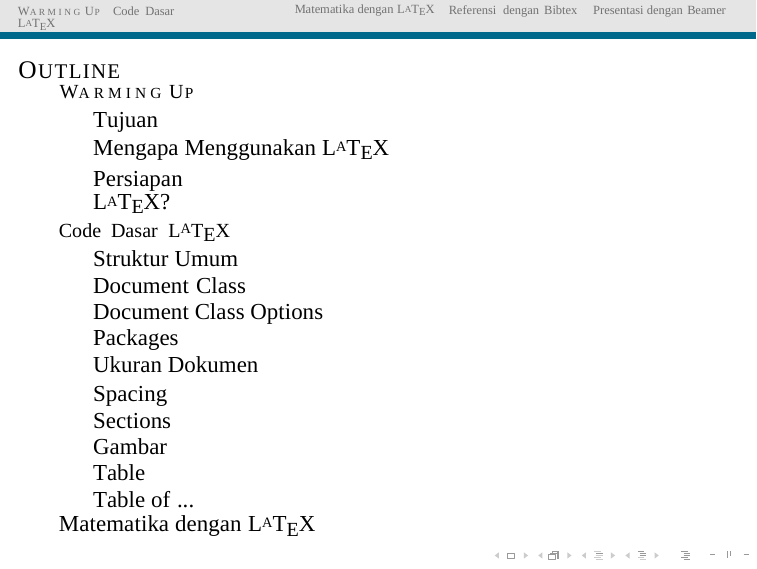

WA R M I N G UP     Code Dasar LATEX
Matematika dengan LATEX
Referensi  dengan Bibtex
Presentasi dengan Beamer

OUTLINE
WA R M I N G UP
Tujuan
Mengapa Menggunakan LATEX Persiapan
LATEX?
Code Dasar LATEX
Struktur Umum
Document Class Document Class Options Packages
Ukuran Dokumen
Spacing Sections Gambar Table Table of ...
Matematika dengan LATEX